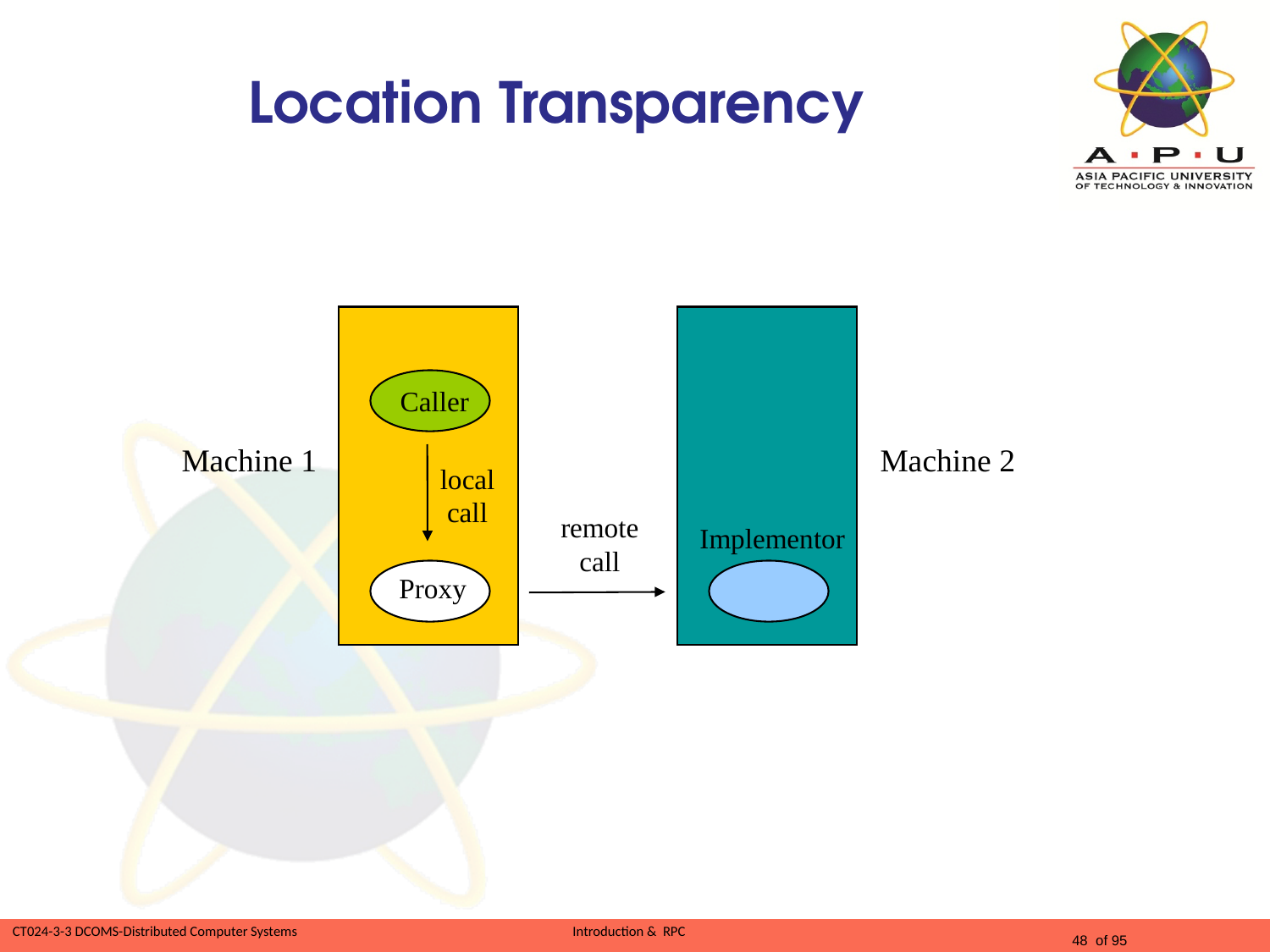

# Location Transparency

Caller
Machine 1
Machine 2

local
call
remote
call
Implementor

Proxy